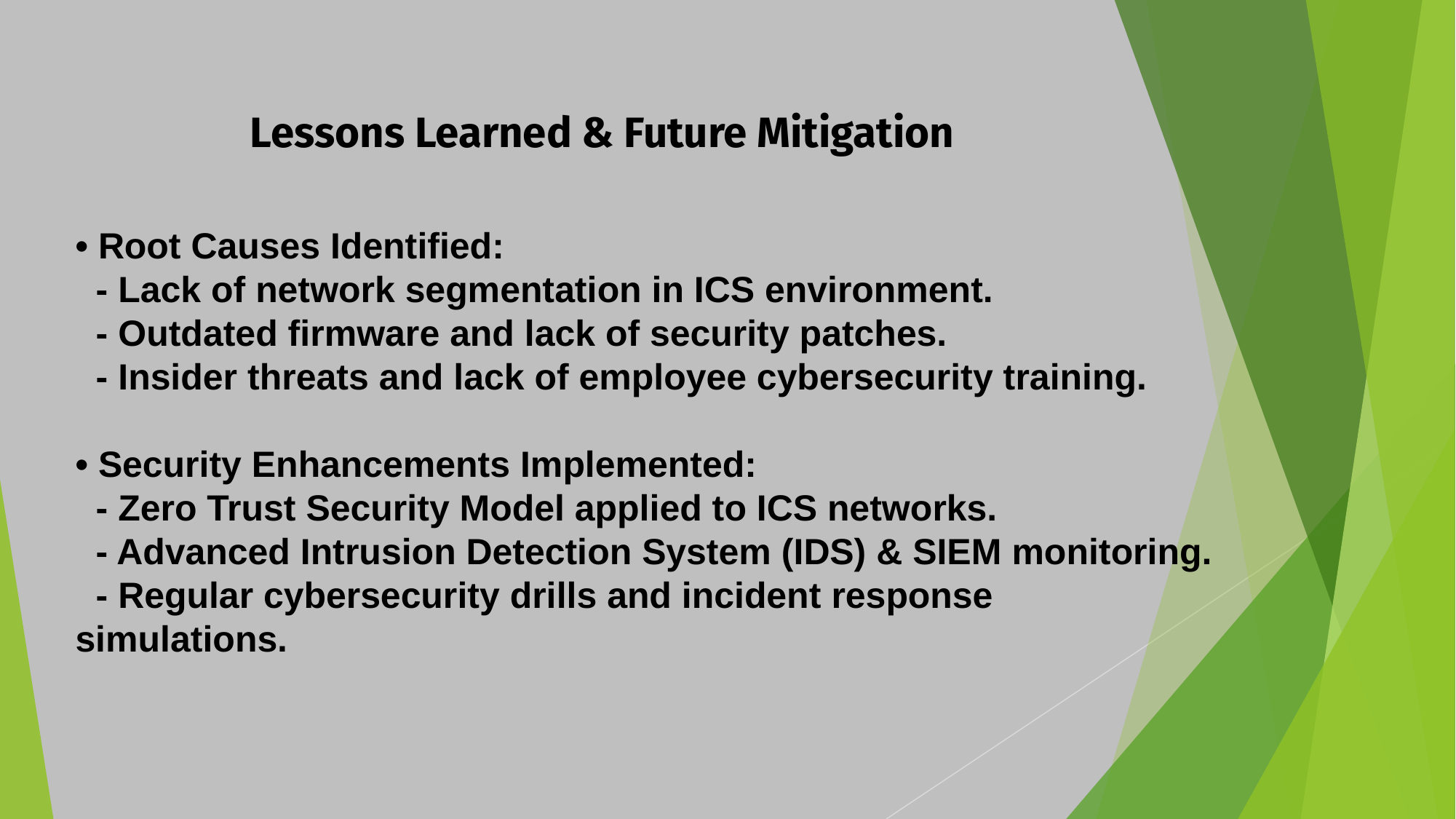

Lessons Learned & Future Mitigation

• Root Causes Identified:
  - Lack of network segmentation in ICS environment.
  - Outdated firmware and lack of security patches.
  - Insider threats and lack of employee cybersecurity training.

• Security Enhancements Implemented:
  - Zero Trust Security Model applied to ICS networks.
  - Advanced Intrusion Detection System (IDS) & SIEM monitoring.
  - Regular cybersecurity drills and incident response simulations.